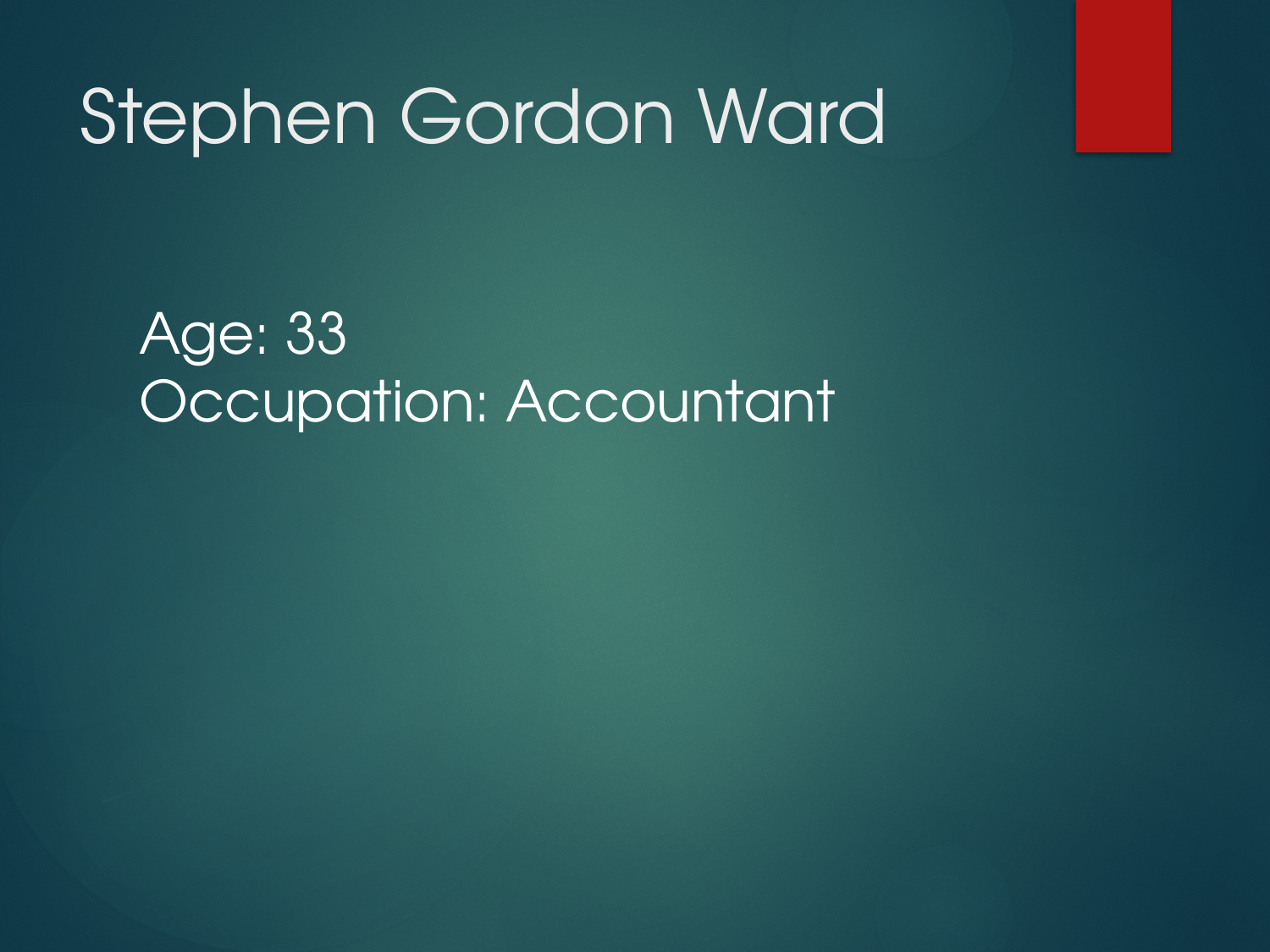

# Stephen Gordon Ward

Age: 33
Occupation: Accountant